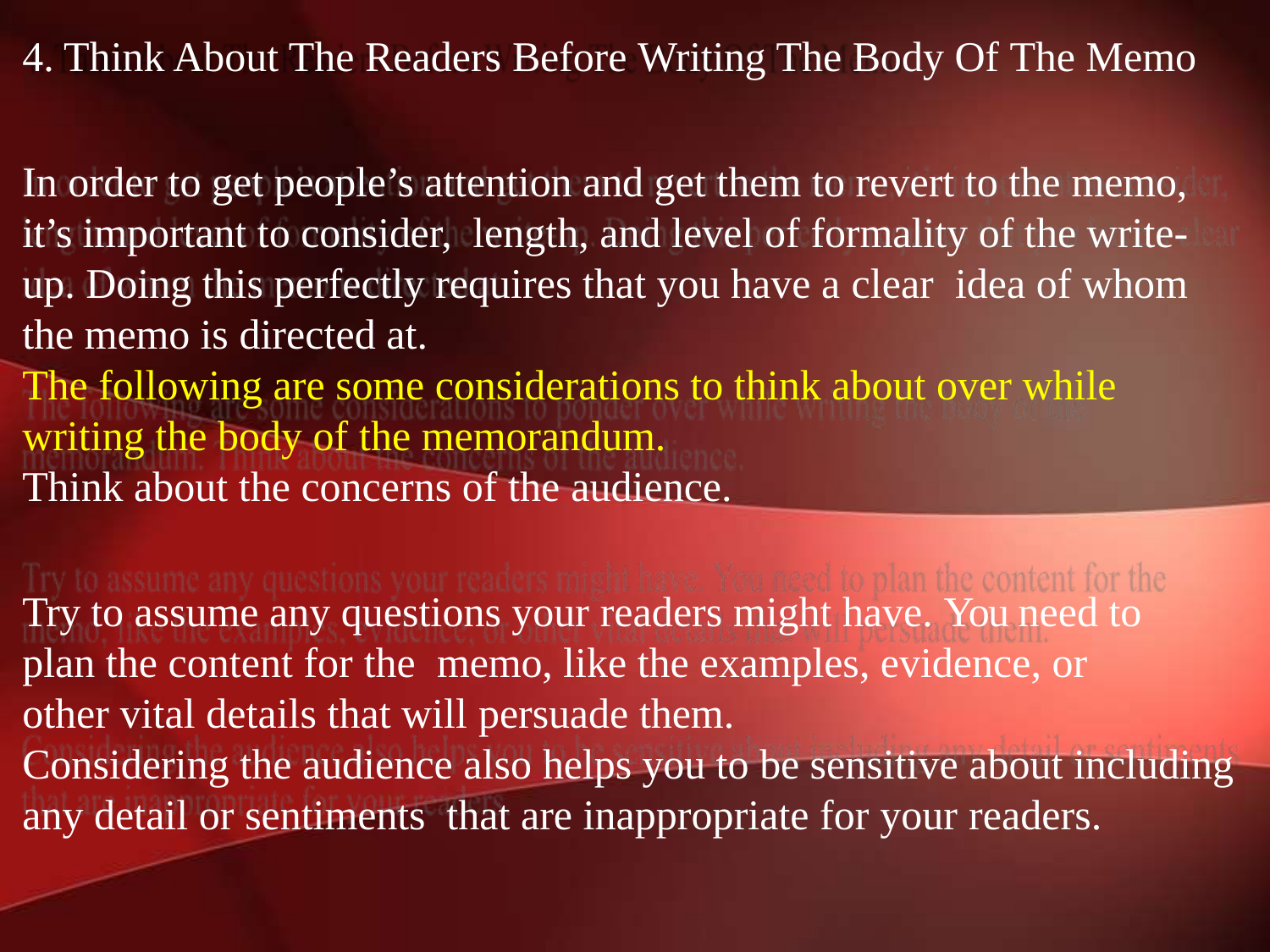

4. Think About The Readers Before Writing The Body Of The Memo

In order to get people’s attention and get them to revert to the memo, it’s important to consider,  length, and level of formality of the write-up. Doing this perfectly requires that you have a clear  idea of whom the memo is directed at.
The following are some considerations to think about over while writing the body of the memorandum.
Think about the concerns of the audience.

Try to assume any questions your readers might have. You need to plan the content for the  memo, like the examples, evidence, or other vital details that will persuade them.
Considering the audience also helps you to be sensitive about including any detail or sentiments  that are inappropriate for your readers.